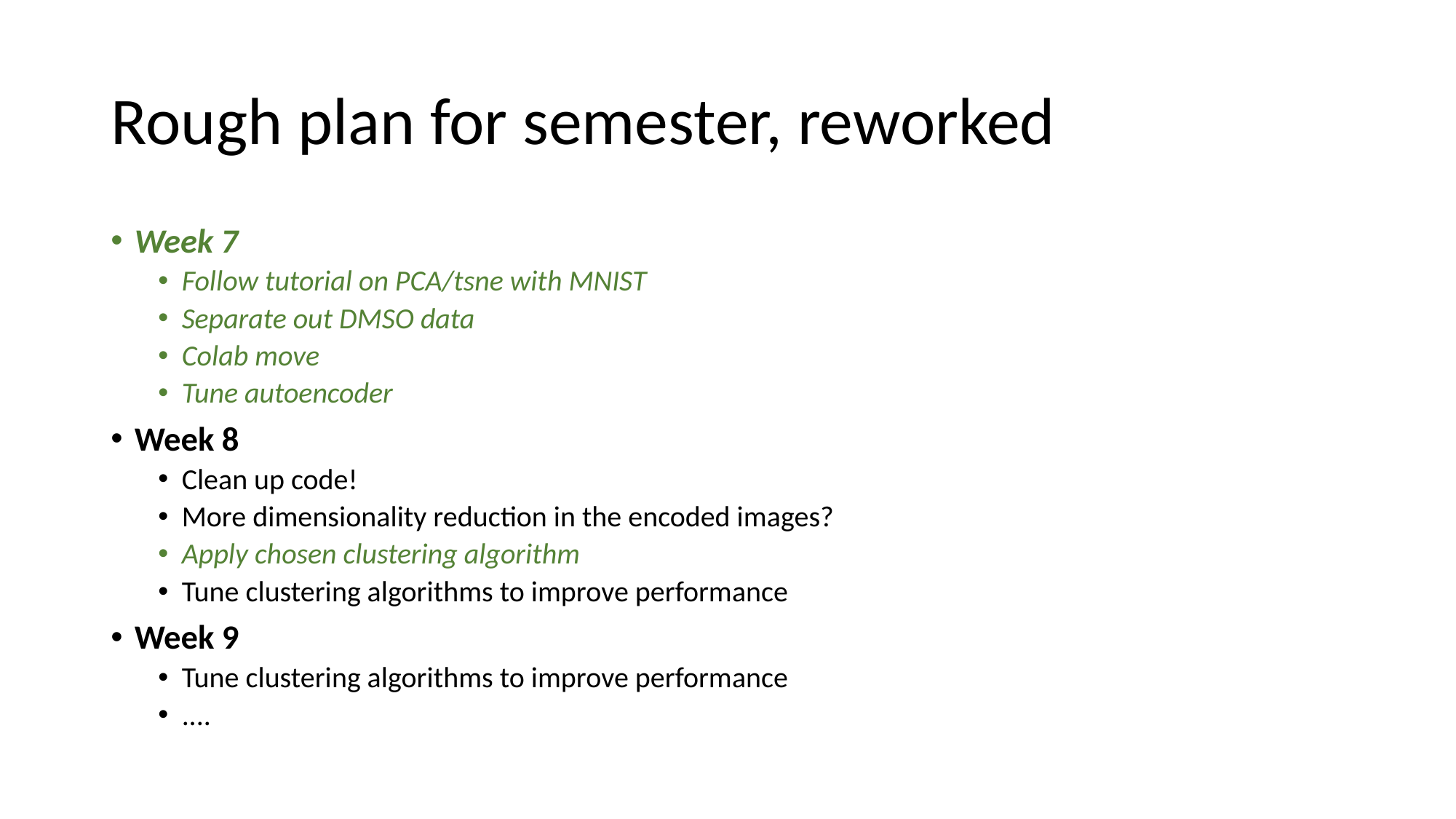

# Rough plan for semester, reworked
Week 7
Follow tutorial on PCA/tsne with MNIST
Separate out DMSO data
Colab move
Tune autoencoder
Week 8
Clean up code!
More dimensionality reduction in the encoded images?
Apply chosen clustering algorithm
Tune clustering algorithms to improve performance
Week 9
Tune clustering algorithms to improve performance
....